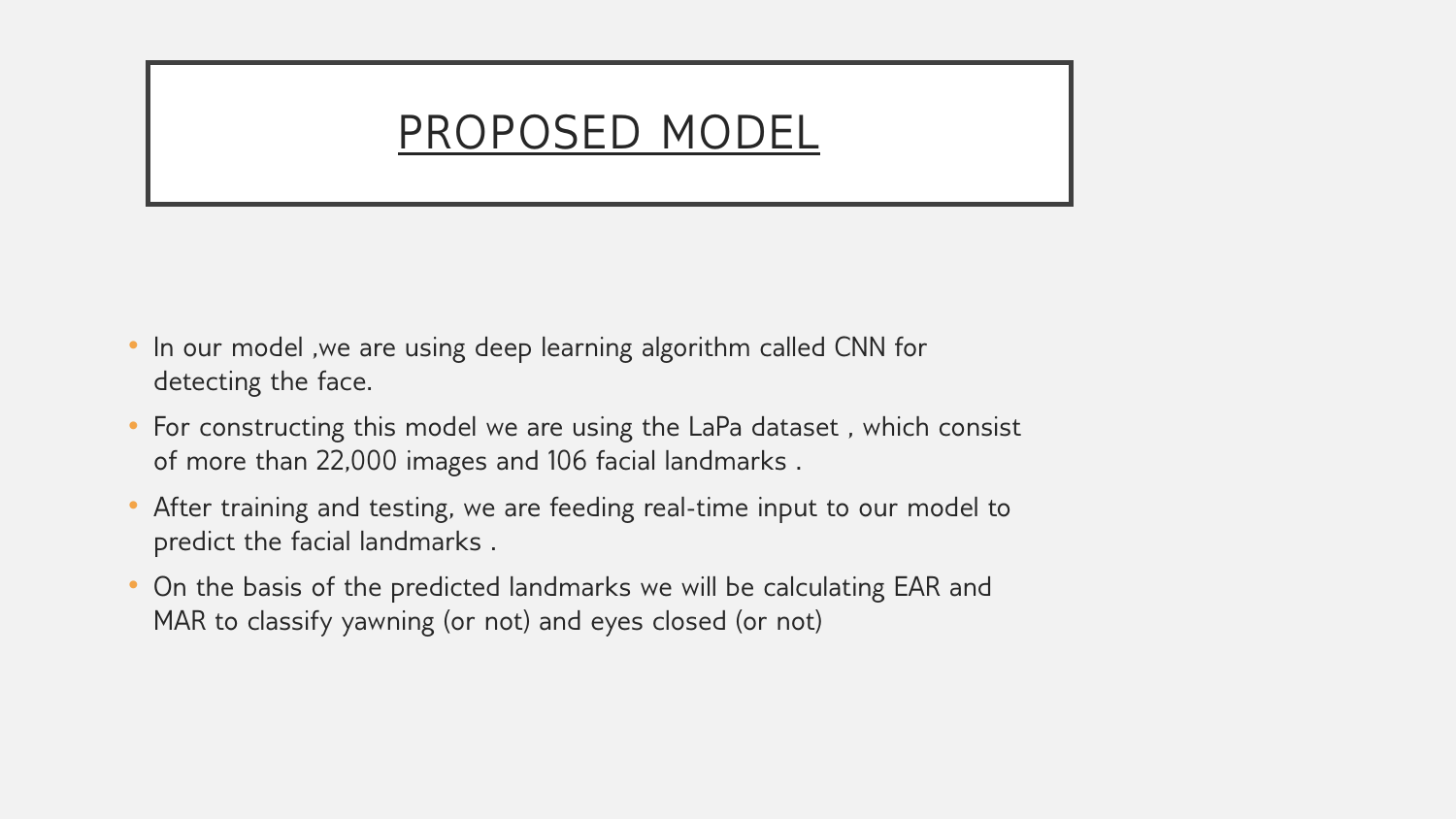

# PROPOSED MODEL
In our model ,we are using deep learning algorithm called CNN for detecting the face.
For constructing this model we are using the LaPa dataset , which consist of more than 22,000 images and 106 facial landmarks .
After training and testing, we are feeding real-time input to our model to predict the facial landmarks .
On the basis of the predicted landmarks we will be calculating EAR and MAR to classify yawning (or not) and eyes closed (or not)